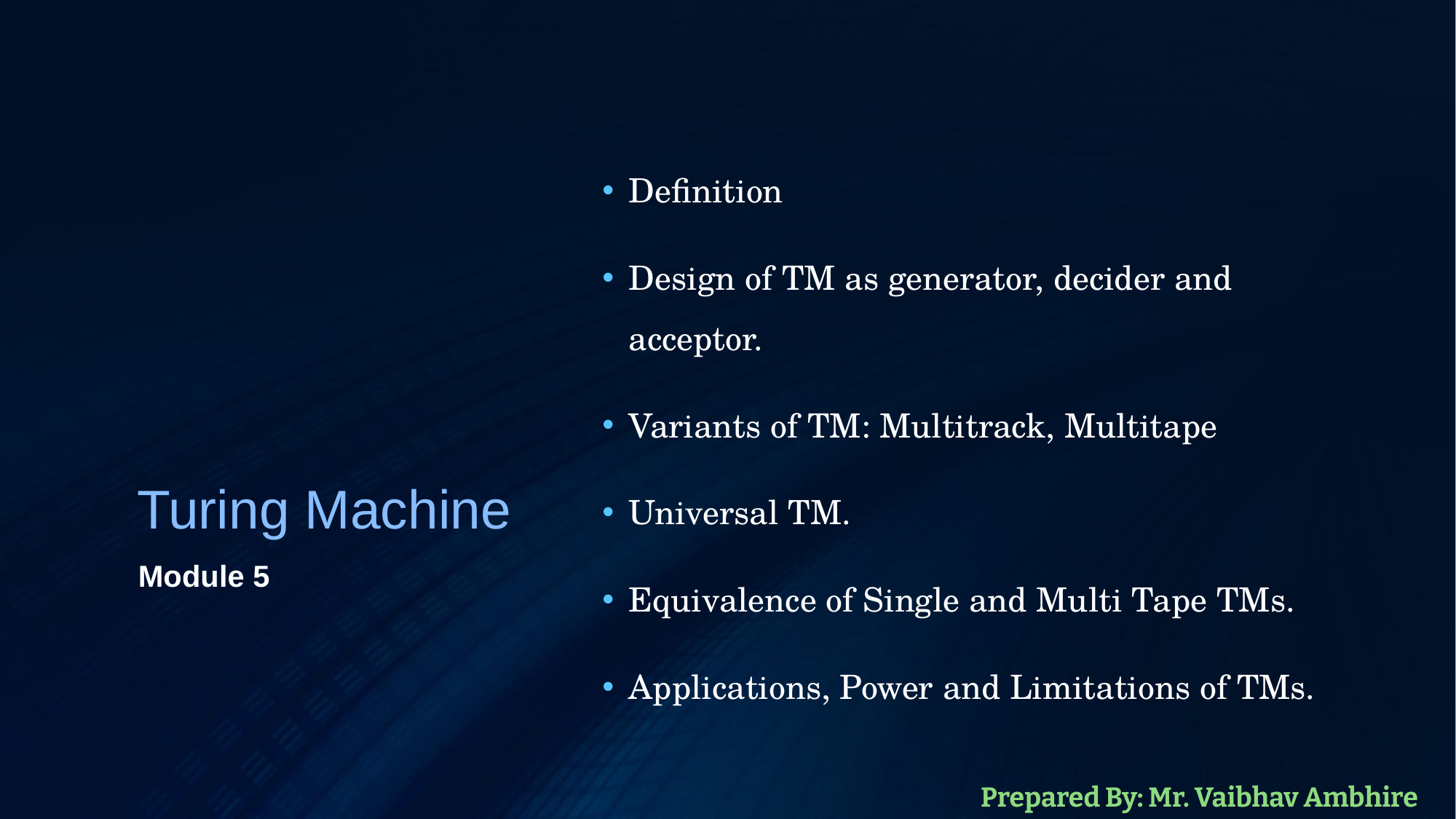

Definition
Design of TM as generator, decider and acceptor.
Variants of TM: Multitrack, Multitape
Universal TM.
Equivalence of Single and Multi Tape TMs.
Applications, Power and Limitations of TMs.
# Turing Machine
Module 5